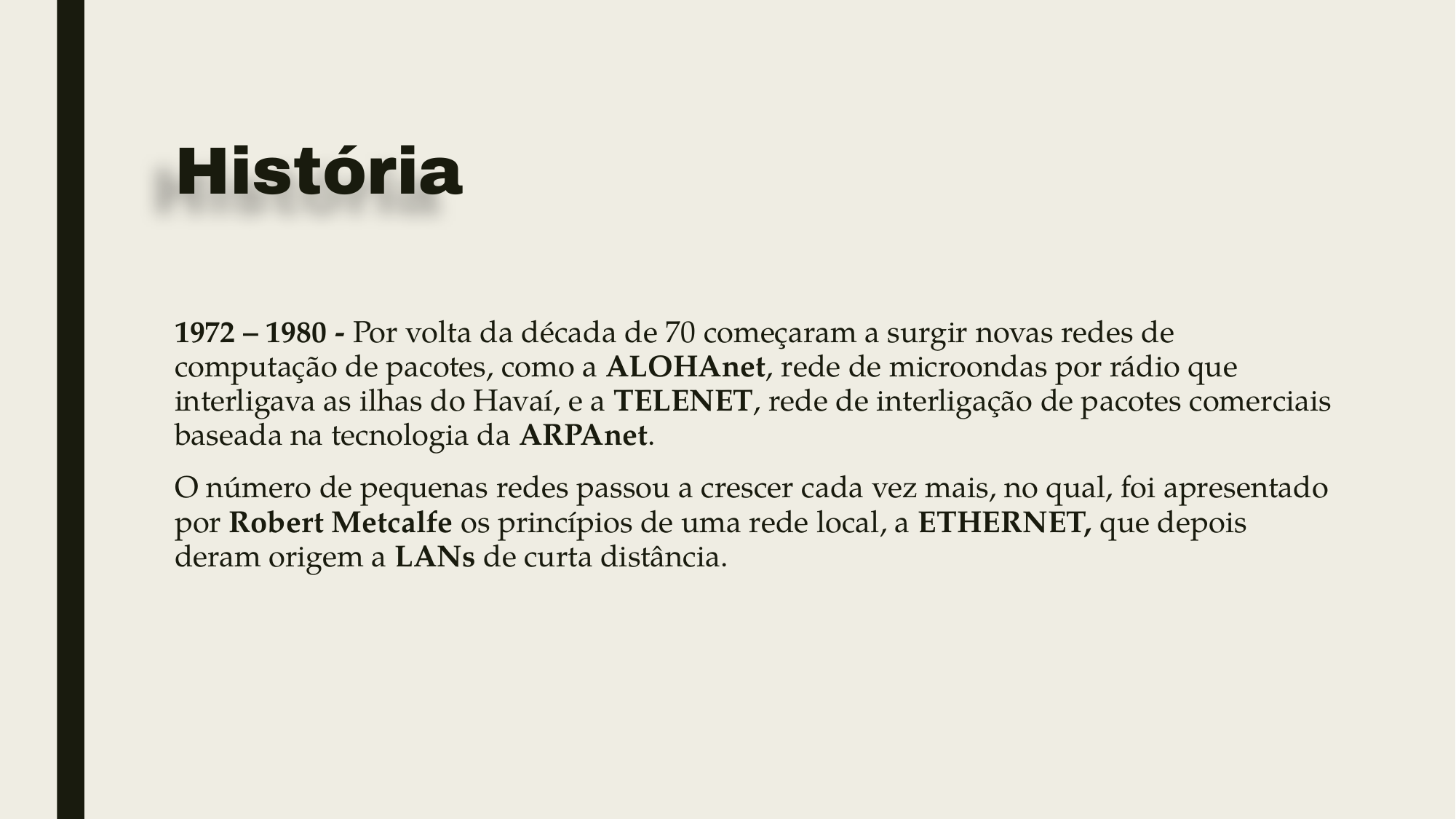

# História
1972 – 1980 - Por volta da década de 70 começaram a surgir novas redes de computação de pacotes, como a ALOHAnet, rede de microondas por rádio que interligava as ilhas do Havaí, e a TELENET, rede de interligação de pacotes comerciais baseada na tecnologia da ARPAnet.
O número de pequenas redes passou a crescer cada vez mais, no qual, foi apresentado por Robert Metcalfe os princípios de uma rede local, a ETHERNET, que depois deram origem a LANs de curta distância.